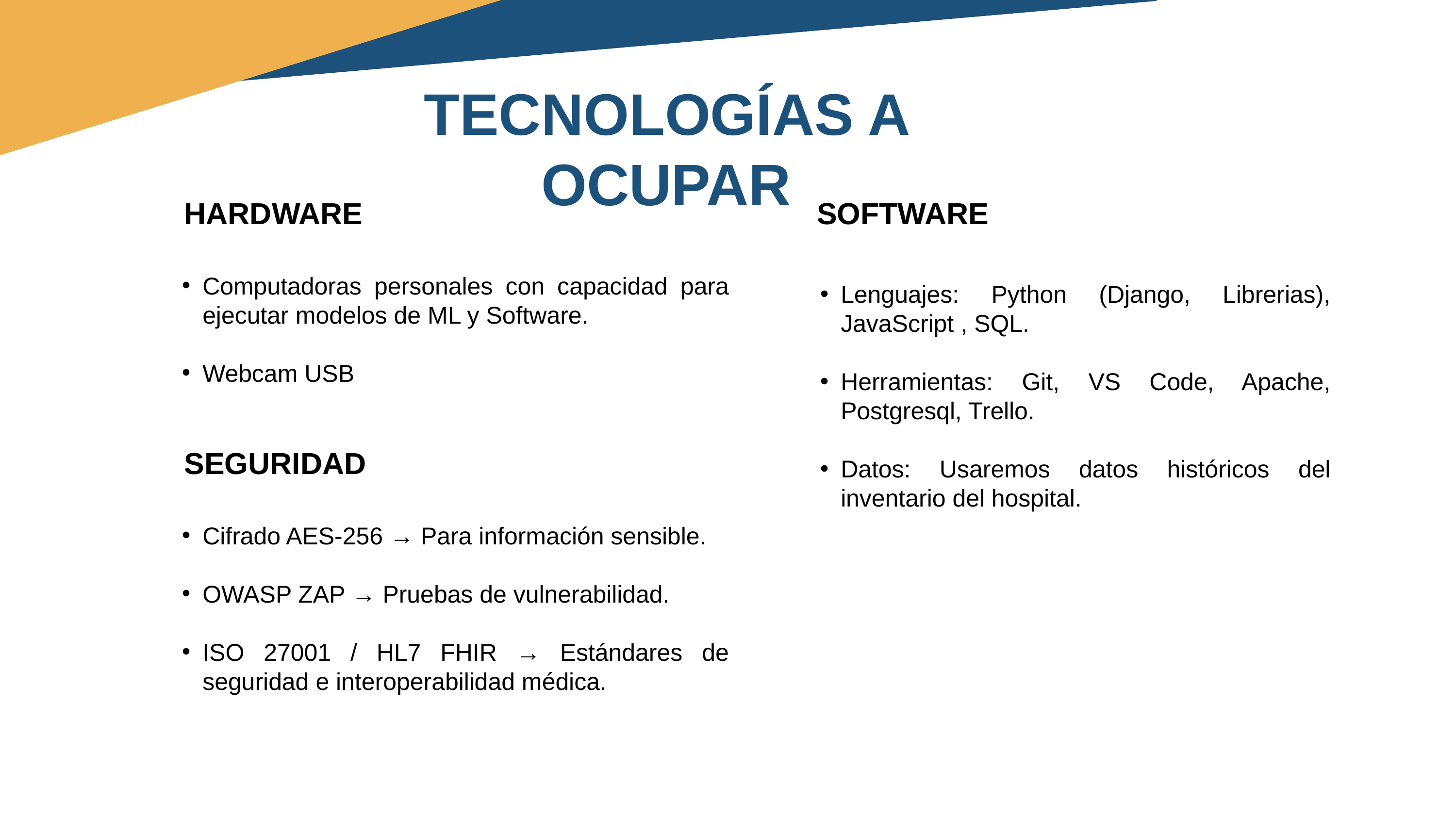

TECNOLOGÍAS A OCUPAR
HARDWARE
SOFTWARE

Lenguajes: Python (Django, Librerias), JavaScript , SQL.

Herramientas: Git, VS Code, Apache, Postgresql, Trello.

Datos: Usaremos datos históricos del inventario del hospital.

Computadoras personales con capacidad para ejecutar modelos de ML y Software.

Webcam USB

SEGURIDAD
Cifrado AES-256 → Para información sensible.

OWASP ZAP → Pruebas de vulnerabilidad.

ISO 27001 / HL7 FHIR → Estándares de seguridad e interoperabilidad médica.